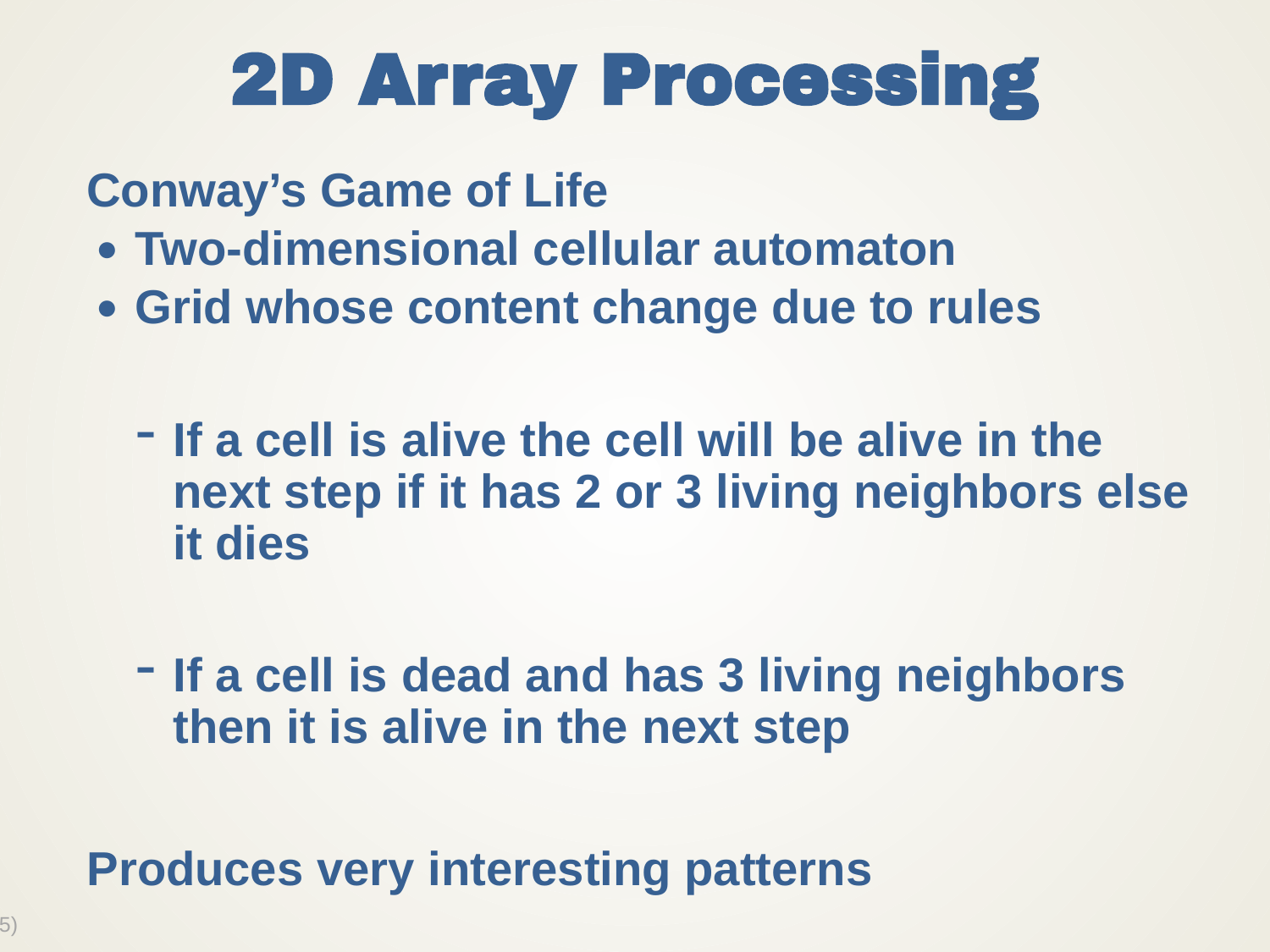

# 2D Array Processing
Conway’s Game of Life
Two-dimensional cellular automaton
Grid whose content change due to rules

If a cell is alive the cell will be alive in the next step if it has 2 or 3 living neighbors else it dies

If a cell is dead and has 3 living neighbors then it is alive in the next step

Produces very interesting patterns